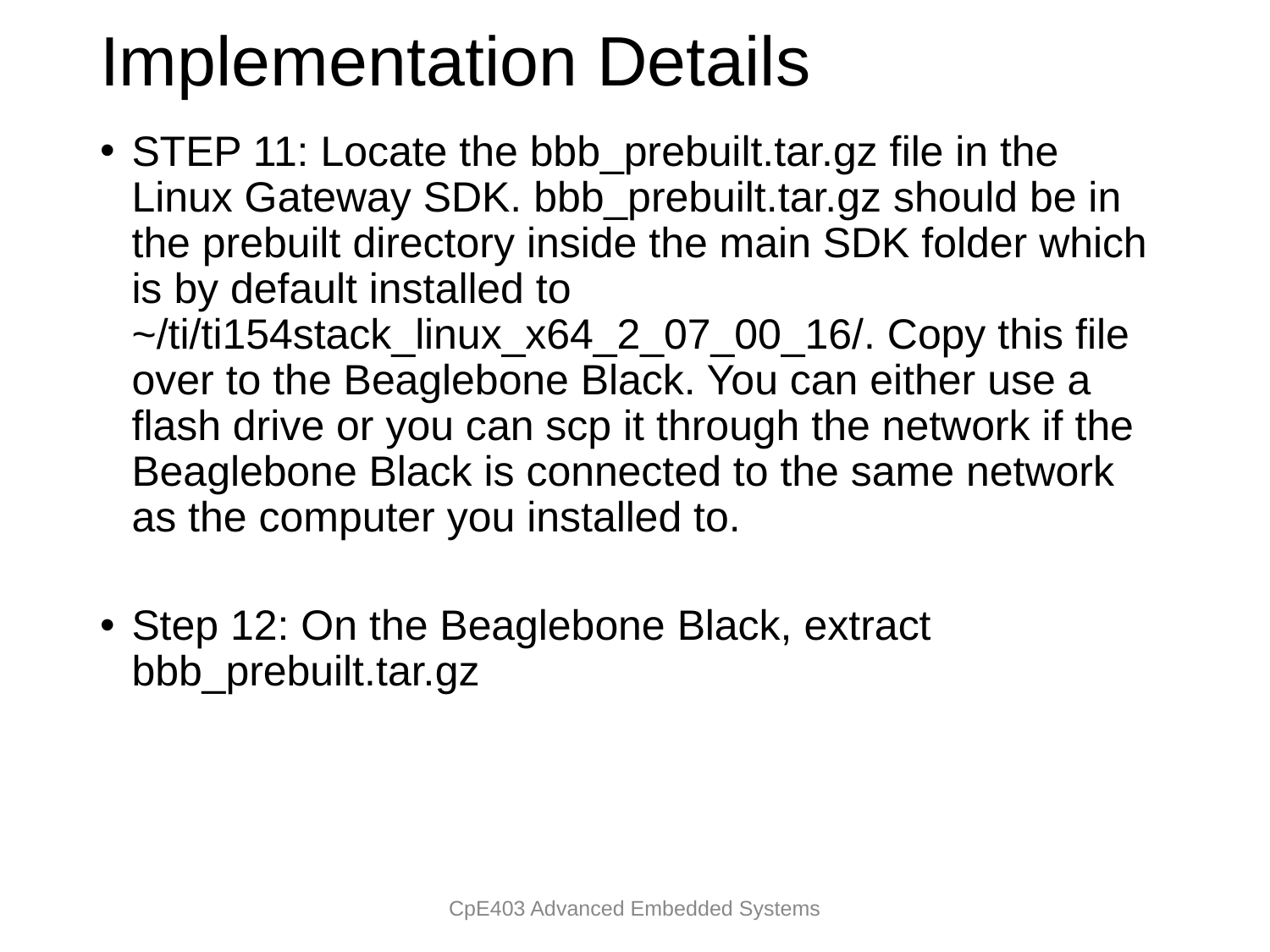

# Implementation Details
STEP 11: Locate the bbb_prebuilt.tar.gz file in the Linux Gateway SDK. bbb_prebuilt.tar.gz should be in the prebuilt directory inside the main SDK folder which is by default installed to ~/ti/ti154stack_linux_x64_2_07_00_16/. Copy this file over to the Beaglebone Black. You can either use a flash drive or you can scp it through the network if the Beaglebone Black is connected to the same network as the computer you installed to.

Step 12: On the Beaglebone Black, extract bbb_prebuilt.tar.gz

CpE403 Advanced Embedded Systems